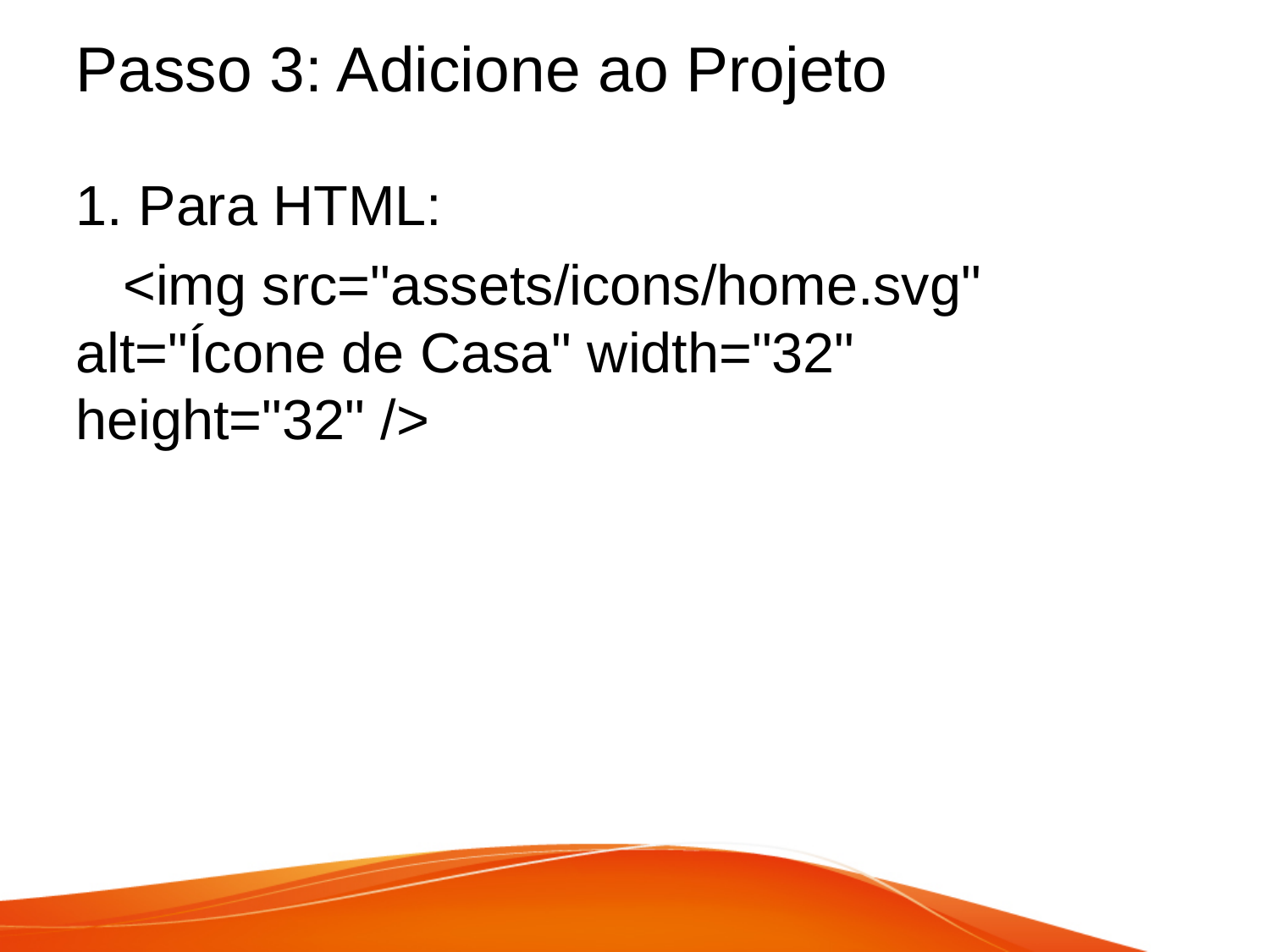

# Passo 3: Adicione ao Projeto
1. Para HTML:
   <img src="assets/icons/home.svg" alt="Ícone de Casa" width="32" height="32" />